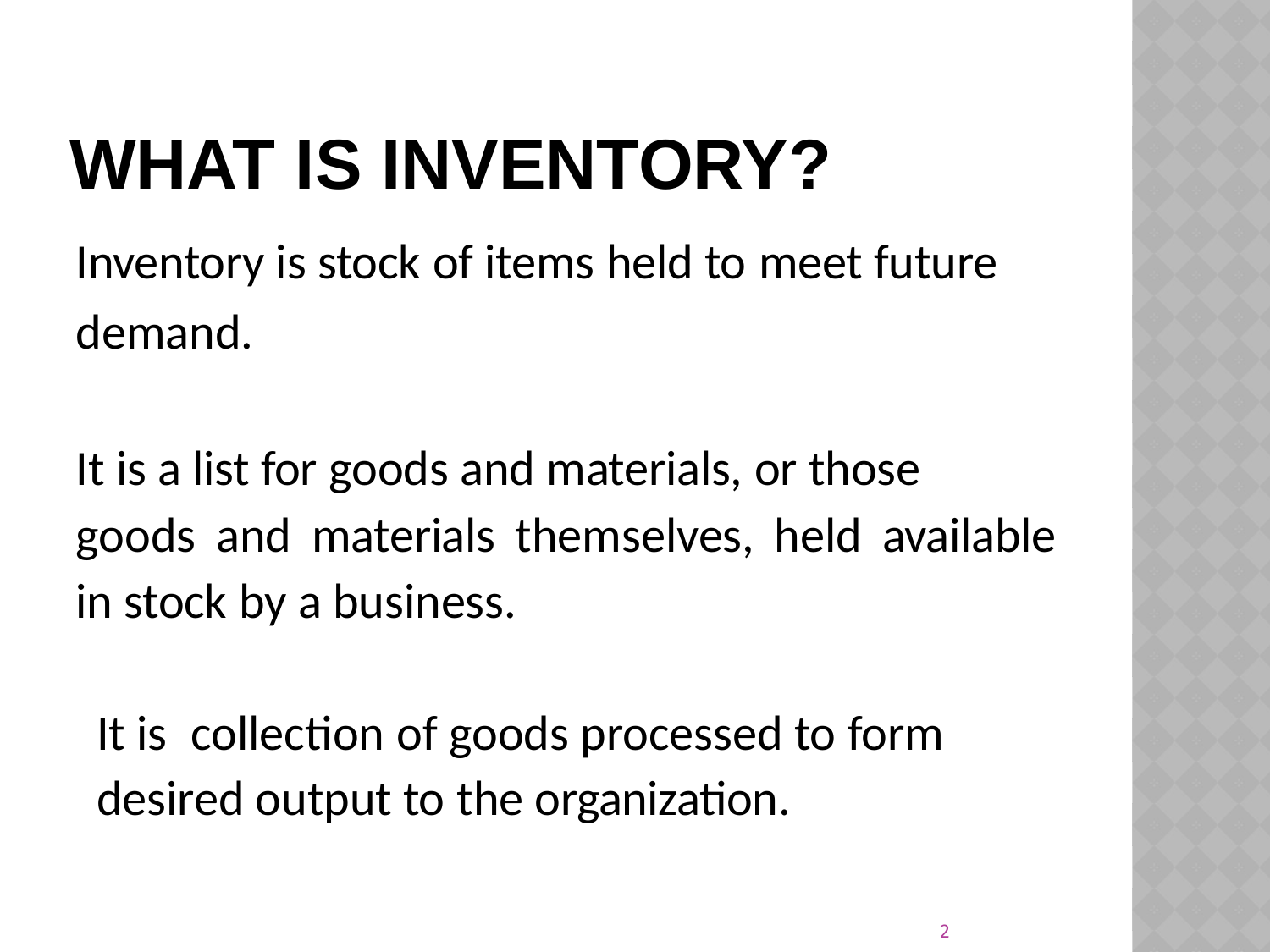

# What is Inventory?
Inventory is stock of items held to meet future
demand.

It is a list for goods and materials, or those
goods and materials themselves, held available in stock by a business.

 It is collection of goods processed to form
 desired output to the organization.

2